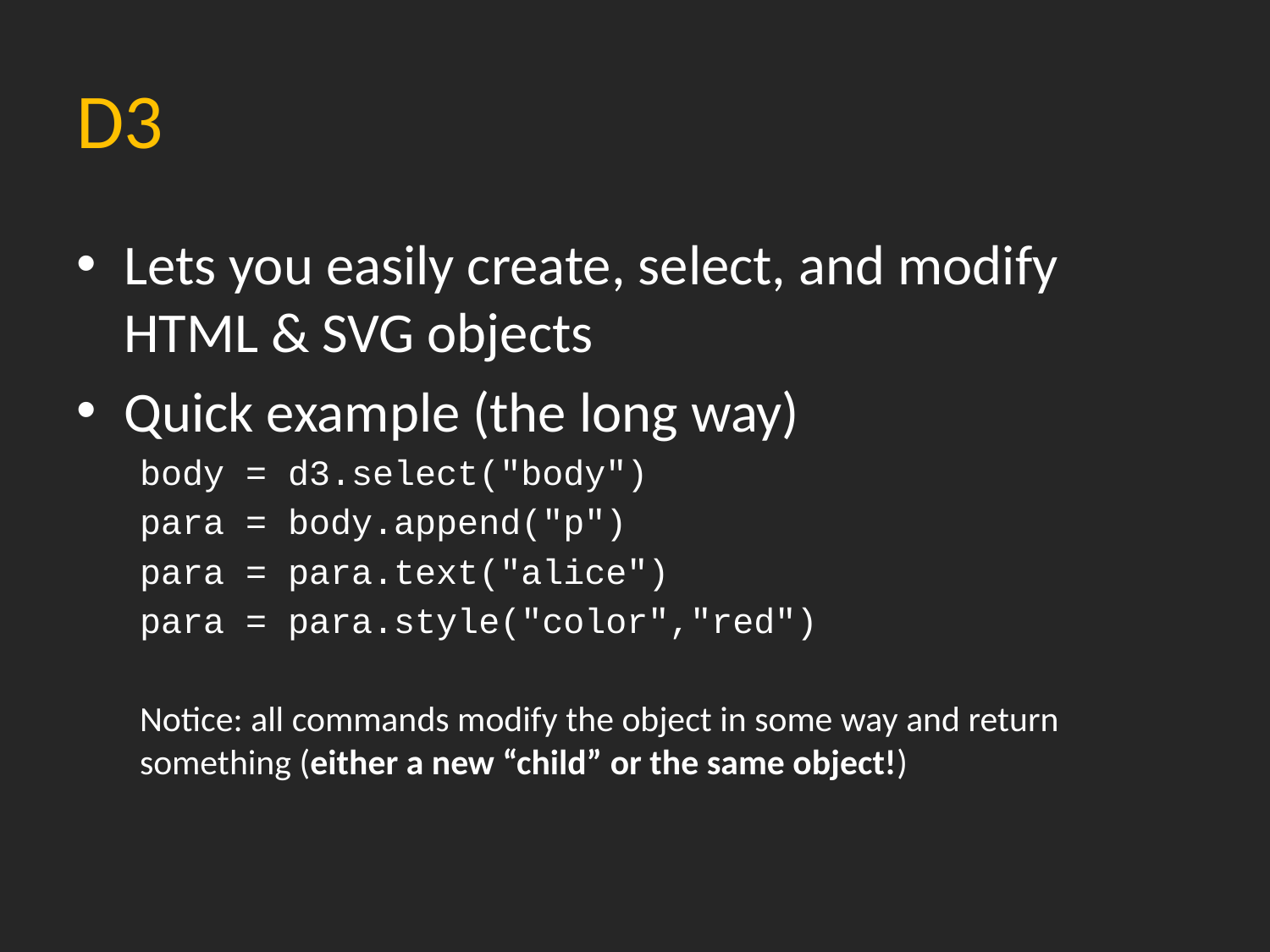

# D3
Lets you easily create, select, and modify HTML & SVG objects
Quick example (the long way)
body = d3.select("body")
para = body.append("p")
para = para.text("alice")
para = para.style("color","red")

Notice: all commands modify the object in some way and return something (either a new “child” or the same object!)